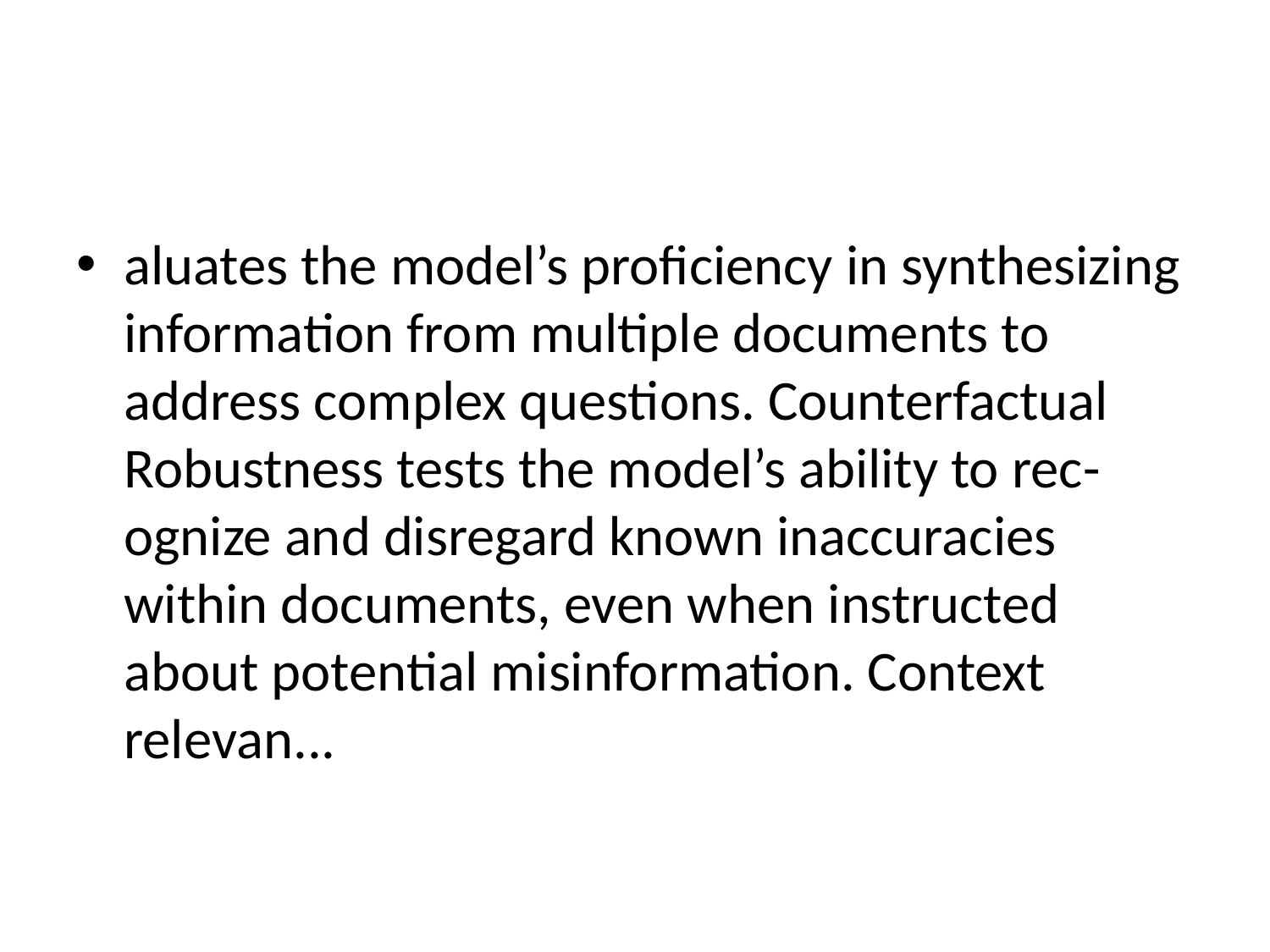

#
aluates the model’s proficiency in synthesizing information from multiple documents to address complex questions. Counterfactual Robustness tests the model’s ability to rec- ognize and disregard known inaccuracies within documents, even when instructed about potential misinformation. Context relevan...